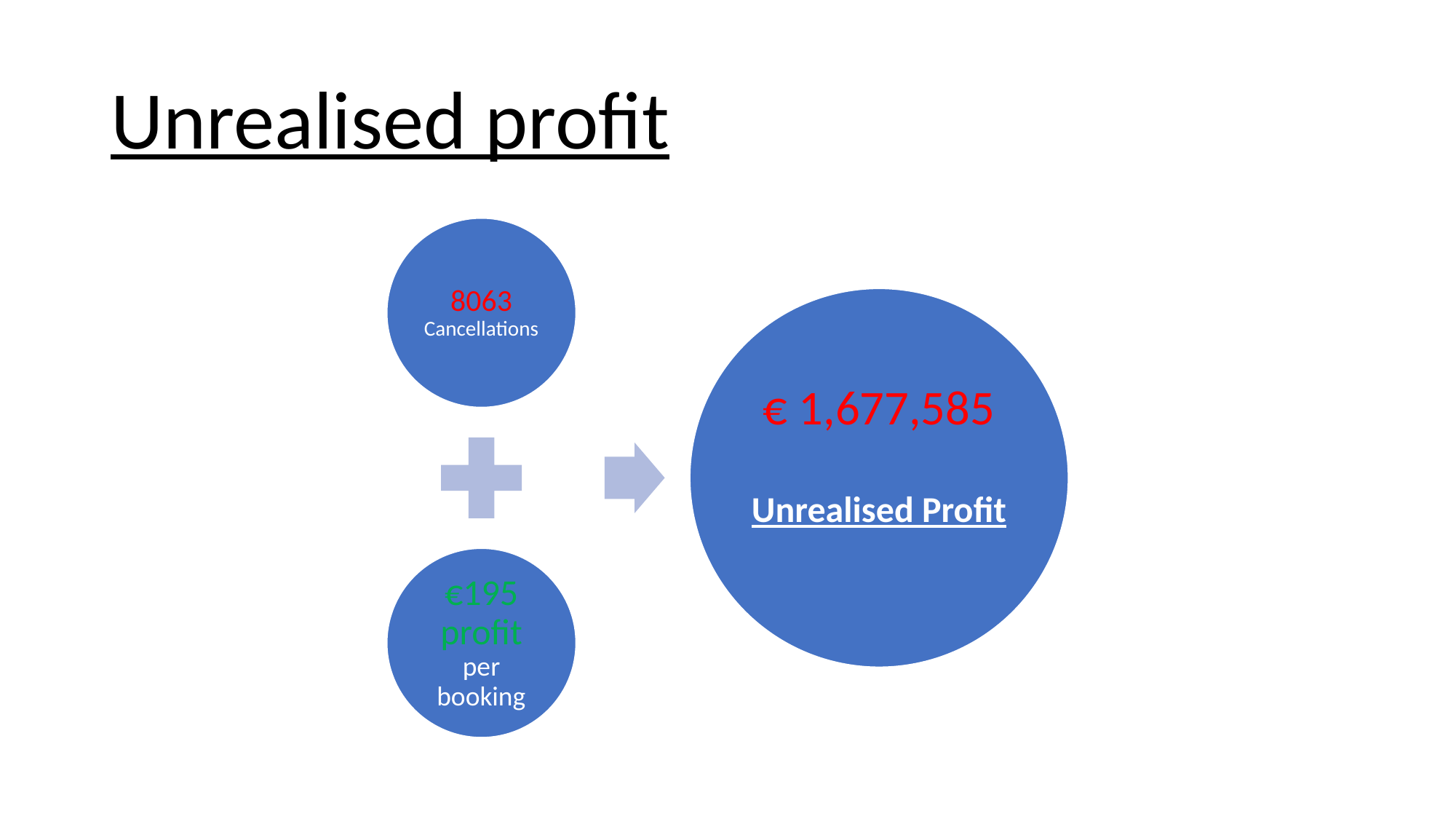

# Unrealised profit
8063 Cancellations

€195 profit per booking

€ 1,677,585

Unrealised Profit